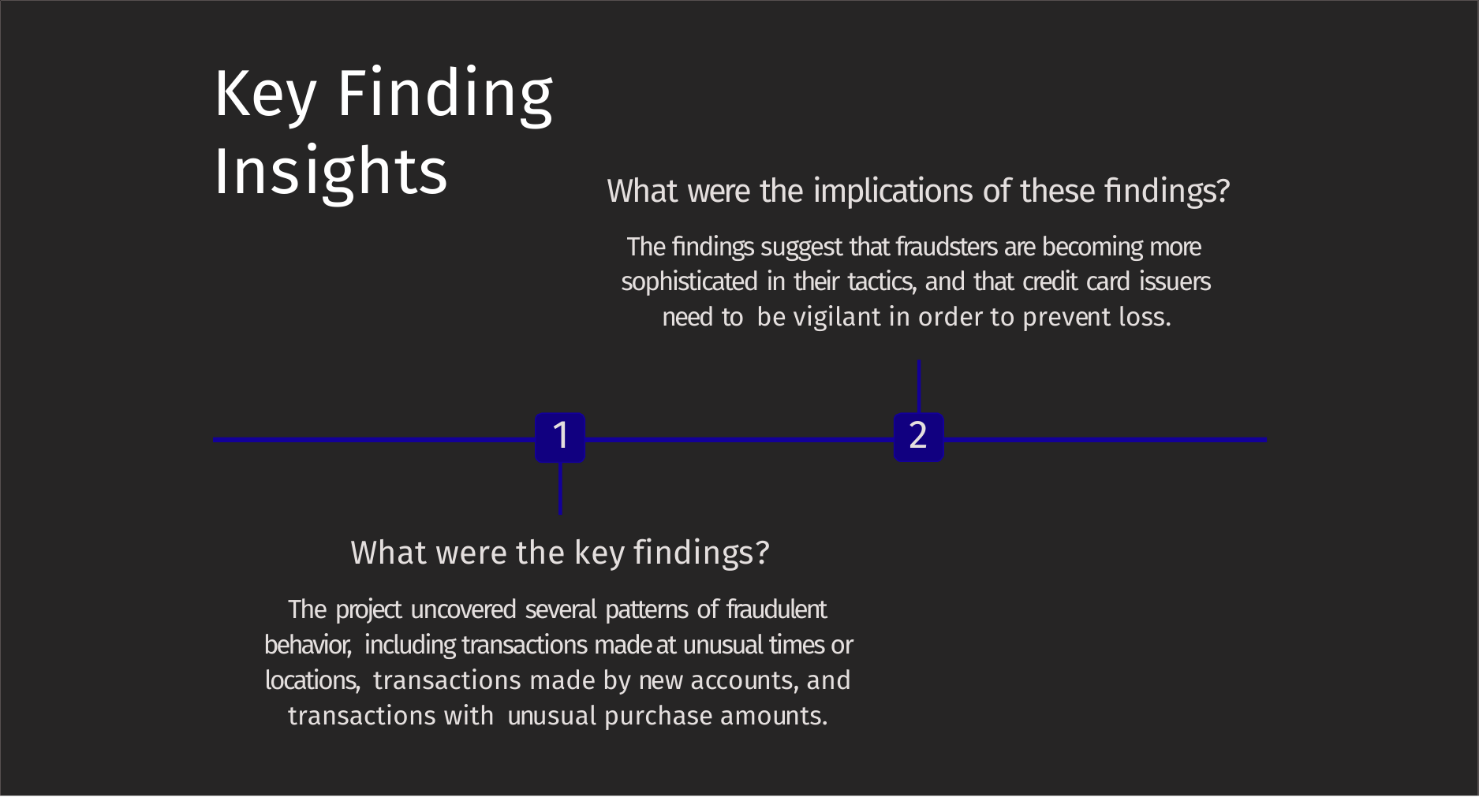

# Key Finding Insights
What were the implications of these findings?
The findings suggest that fraudsters are becoming more  sophisticated in their tactics, and that credit card issuers need to  be vigilant in order to prevent loss.

1
2

What were the key findings?
The project uncovered several patterns of fraudulent behavior,  including transactions made at unusual times or locations,  transactions made by new accounts, and transactions with  unusual purchase amounts.